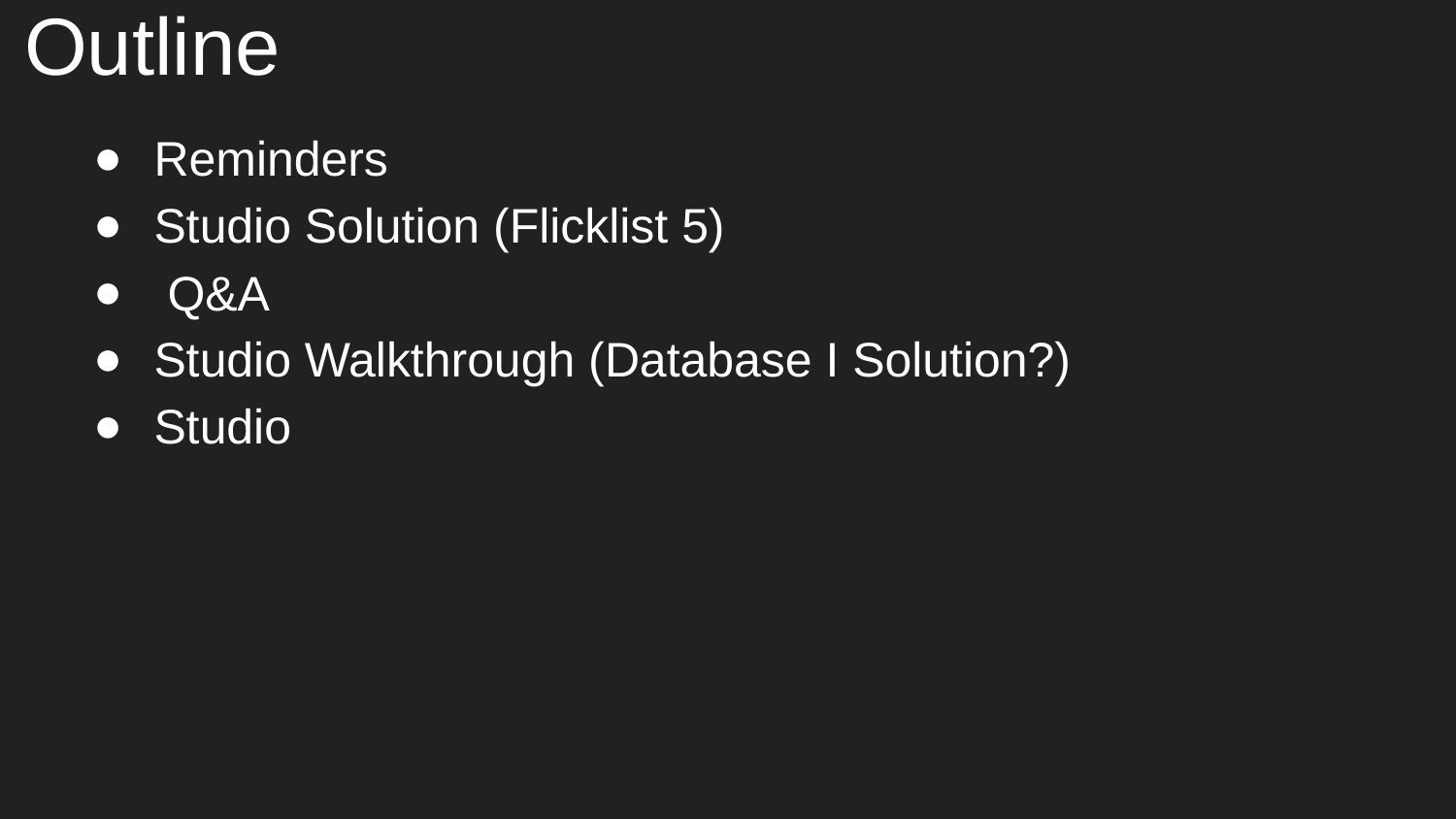

# Outline
Reminders
Studio Solution (Flicklist 5)
 Q&A
Studio Walkthrough (Database I Solution?)
Studio